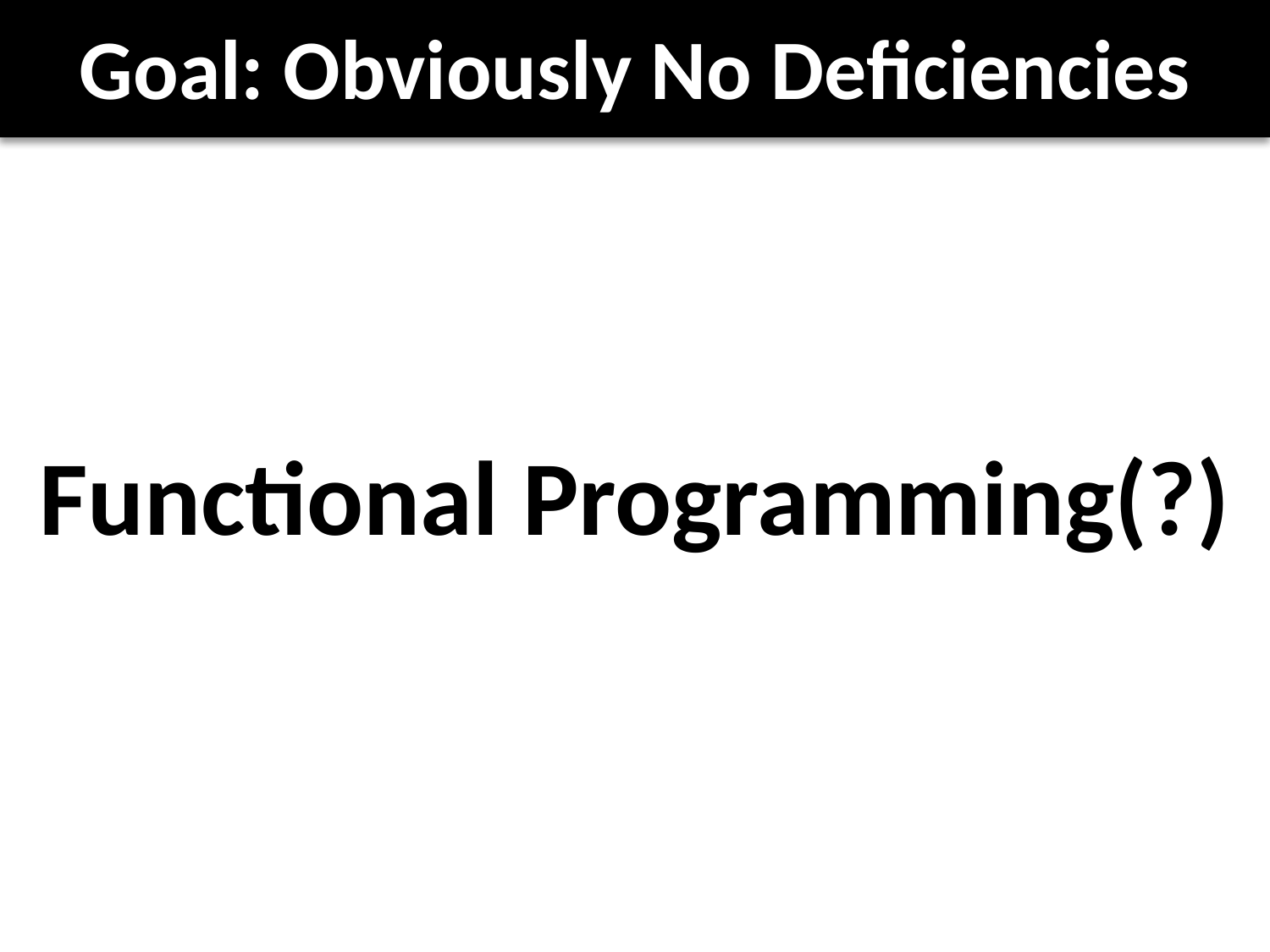

# Goal: Obviously No Deficiencies
Functional Programming(?)